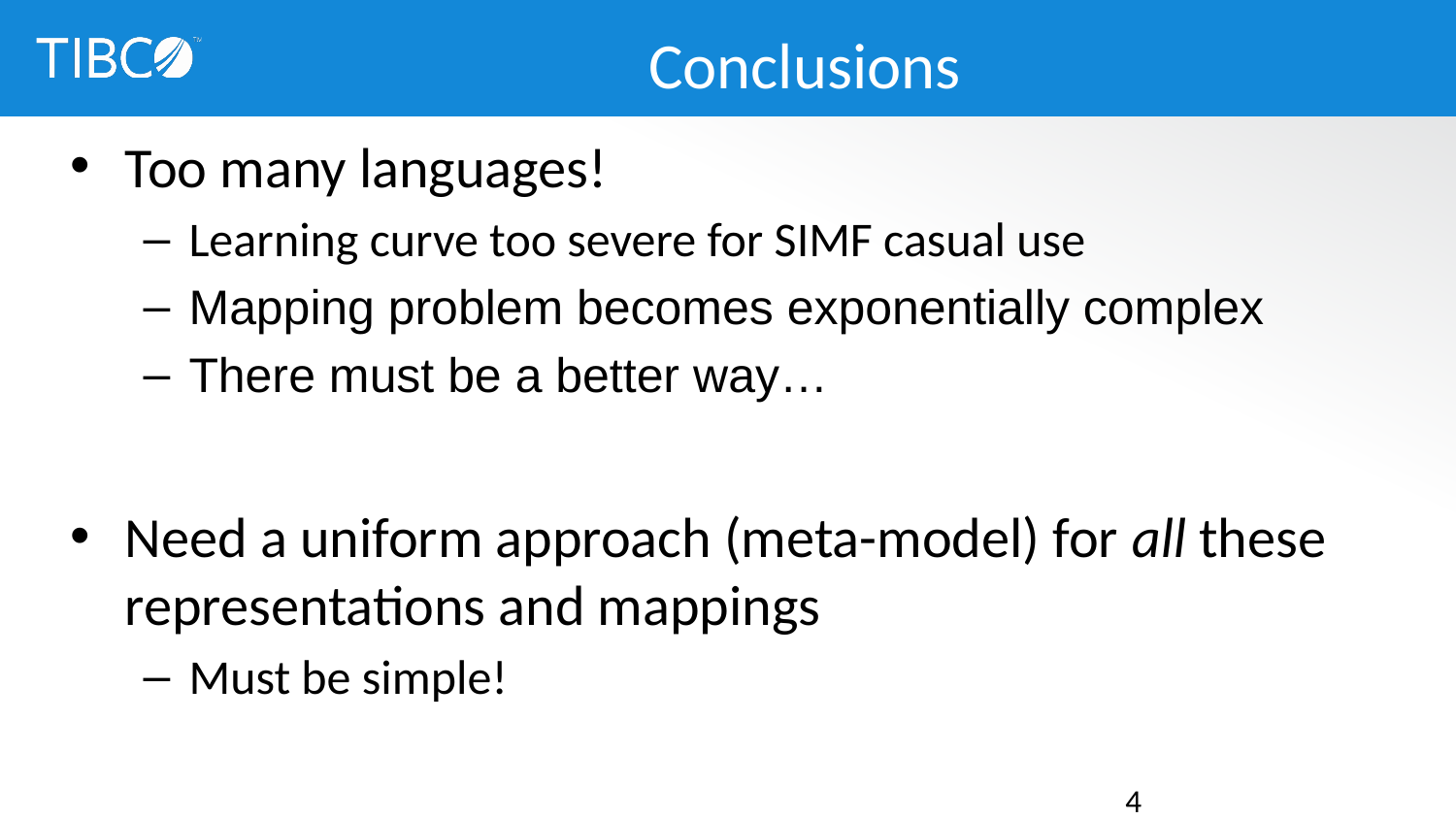

# Conclusions
Too many languages!
Learning curve too severe for SIMF casual use
Mapping problem becomes exponentially complex
There must be a better way…

Need a uniform approach (meta-model) for all these representations and mappings
Must be simple!
4